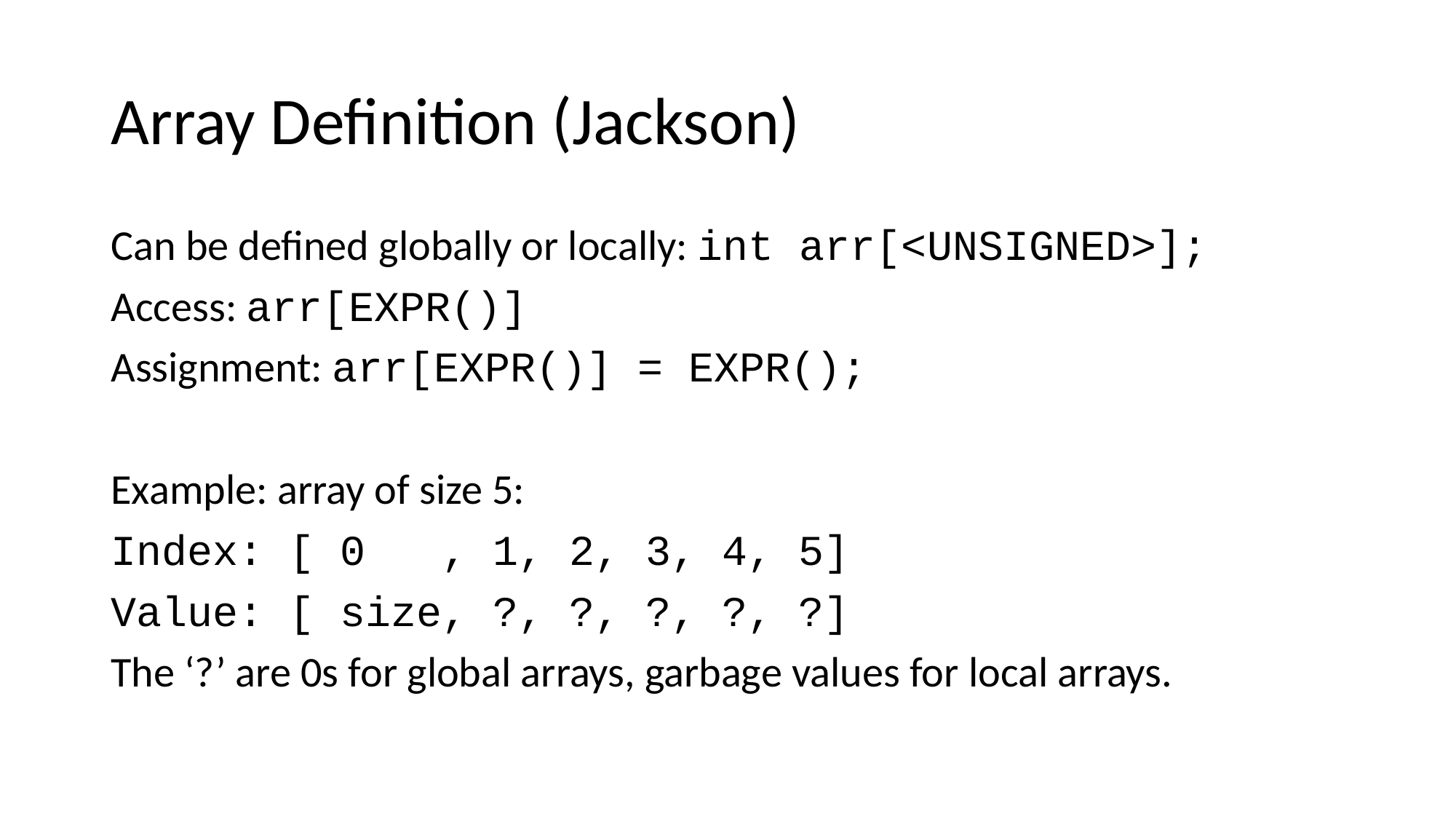

# Array Definition (Jackson)
Can be defined globally or locally: int arr[<UNSIGNED>];
Access: arr[EXPR()]
Assignment: arr[EXPR()] = EXPR();

Example: array of size 5:
Index: [ 0   , 1, 2, 3, 4, 5]
Value: [ size, ?, ?, ?, ?, ?]
The ‘?’ are 0s for global arrays, garbage values for local arrays.